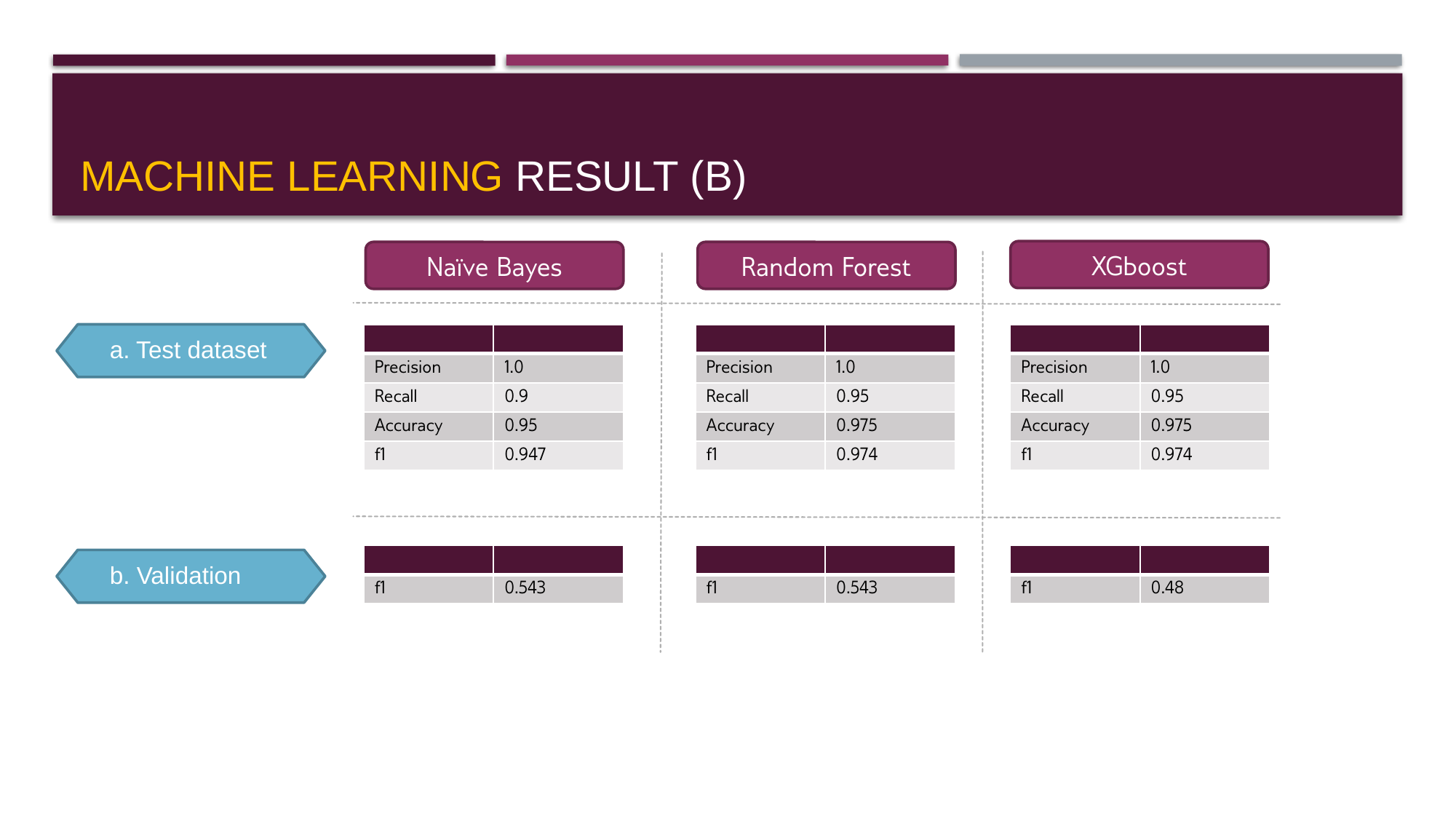

# Machine learning result (B)
XGboost
Naïve Bayes
Random Forest

a. Test dataset
|  |  |
| --- | --- |
| Precision | 1.0 |
| Recall | 0.9 |
| Accuracy | 0.95 |
| f1 | 0.947 |
|  |  |
| --- | --- |
| Precision | 1.0 |
| Recall | 0.95 |
| Accuracy | 0.975 |
| f1 | 0.974 |
|  |  |
| --- | --- |
| Precision | 1.0 |
| Recall | 0.95 |
| Accuracy | 0.975 |
| f1 | 0.974 |
|  |  |
| --- | --- |
| f1 | 0.543 |
|  |  |
| --- | --- |
| f1 | 0.543 |
|  |  |
| --- | --- |
| f1 | 0.48 |

b. Validation